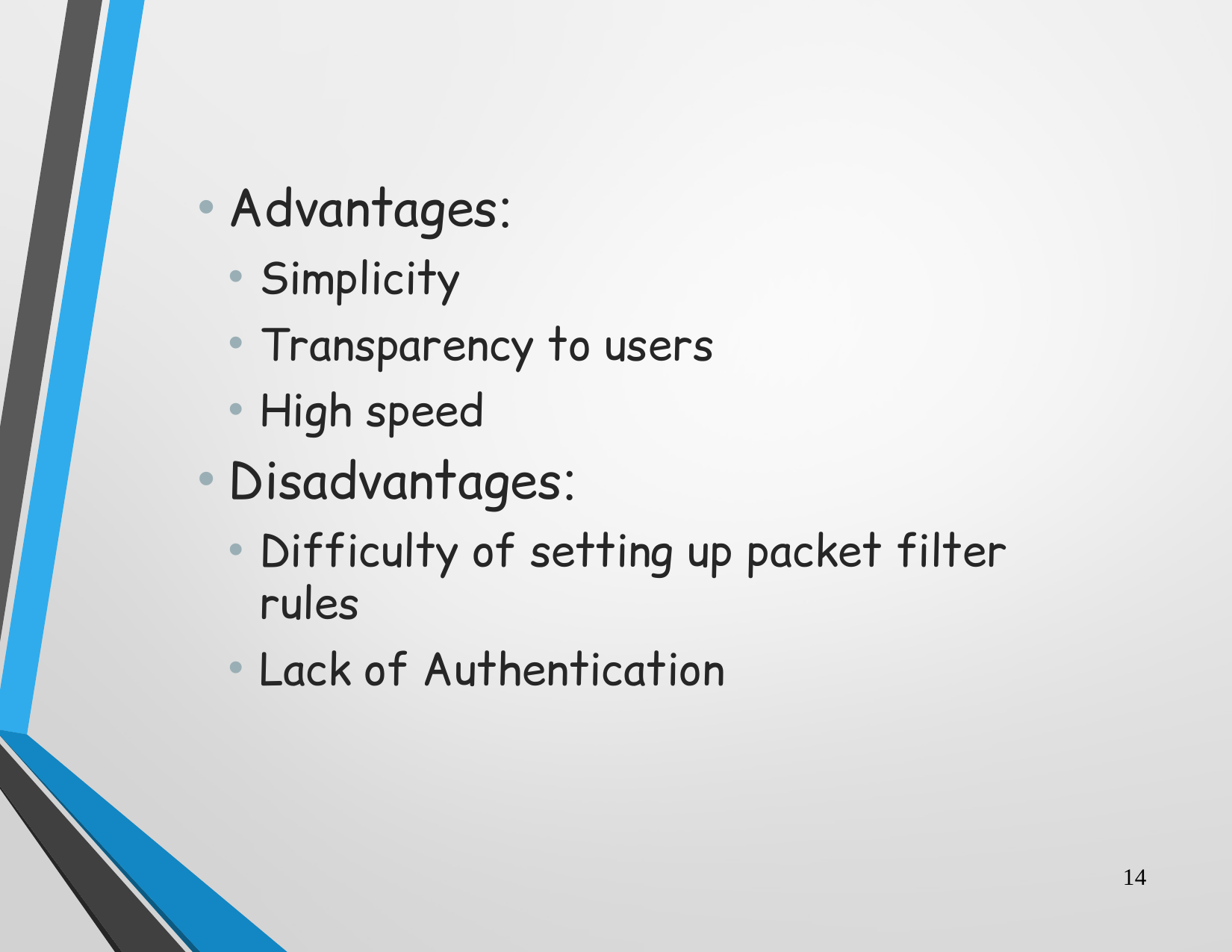

Advantages:
Simplicity
Transparency to users
High speed
Disadvantages:
Difficulty of setting up packet filter rules
Lack of Authentication
14